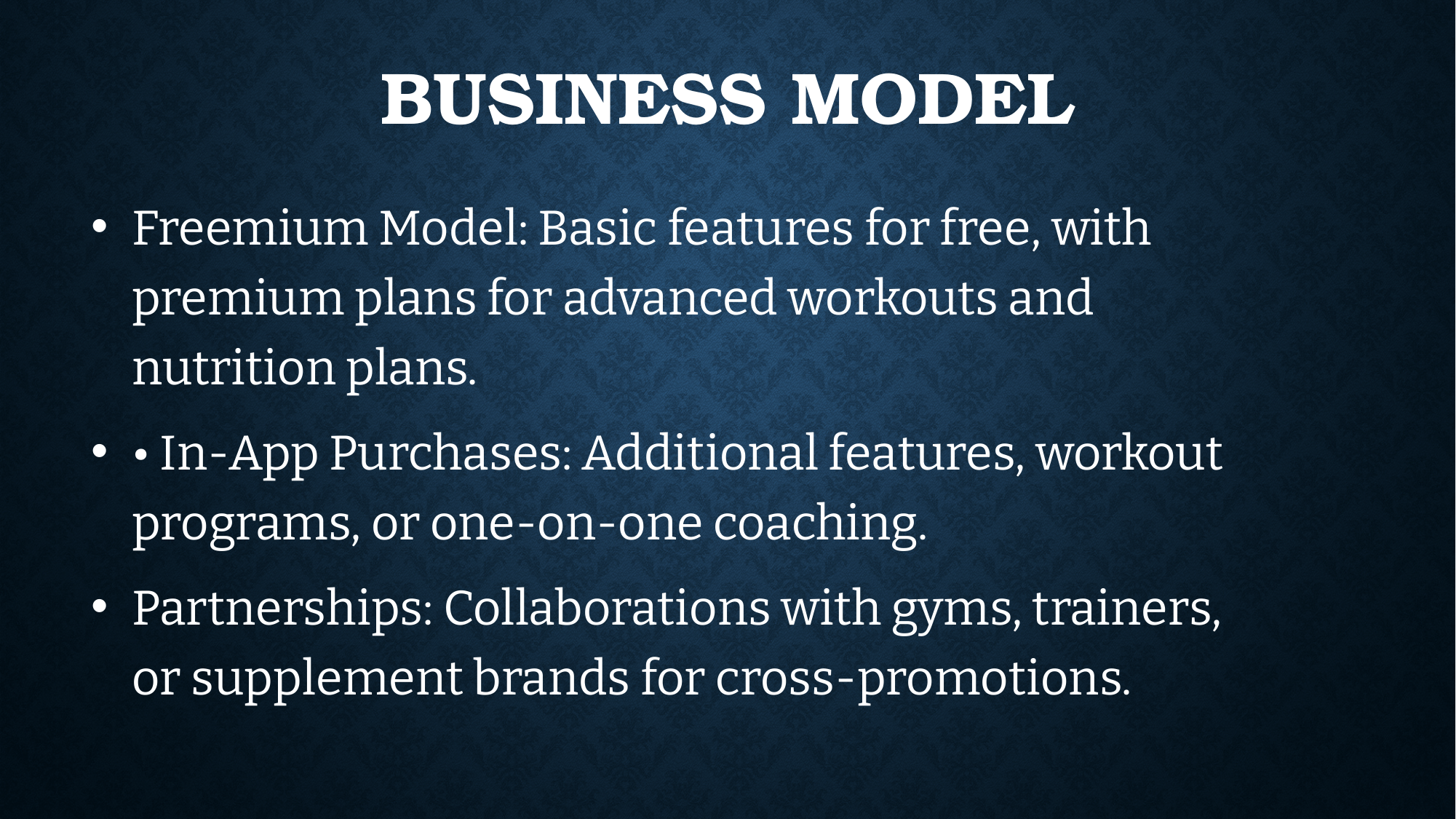

# Business Model
Freemium Model: Basic features for free, with premium plans for advanced workouts and nutrition plans.
• In-App Purchases: Additional features, workout programs, or one-on-one coaching.
Partnerships: Collaborations with gyms, trainers, or supplement brands for cross-promotions.